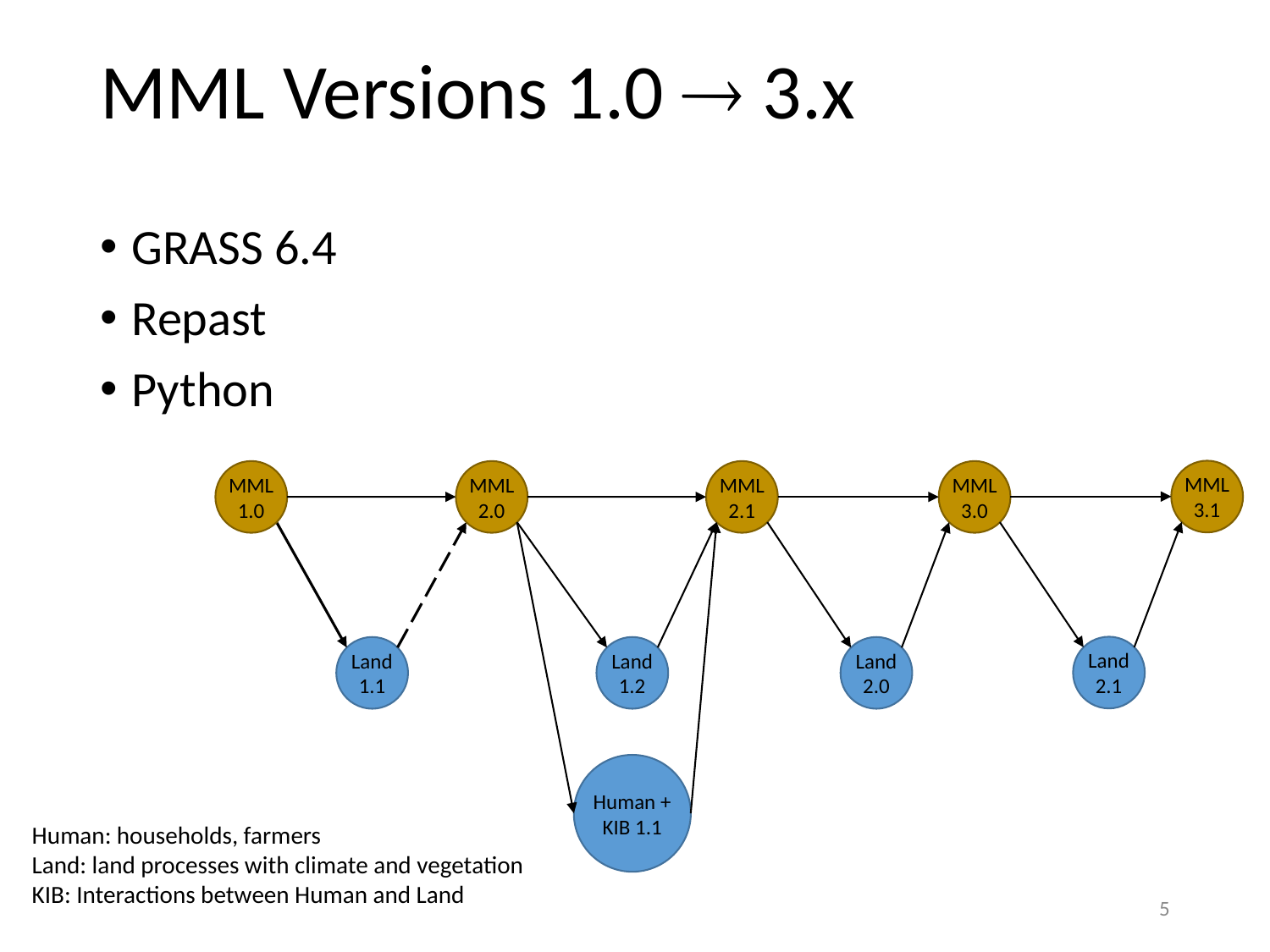

# MML Versions 1.0 → 3.x
GRASS 6.4
Repast
Python
MML 3.1
MML 1.0
MML 2.0
MML 2.1
MML 3.0
Land 2.1
Land 1.1
Land 1.2
Land 2.0
Human + KIB 1.1
Human: households, farmers
Land: land processes with climate and vegetation
KIB: Interactions between Human and Land
5